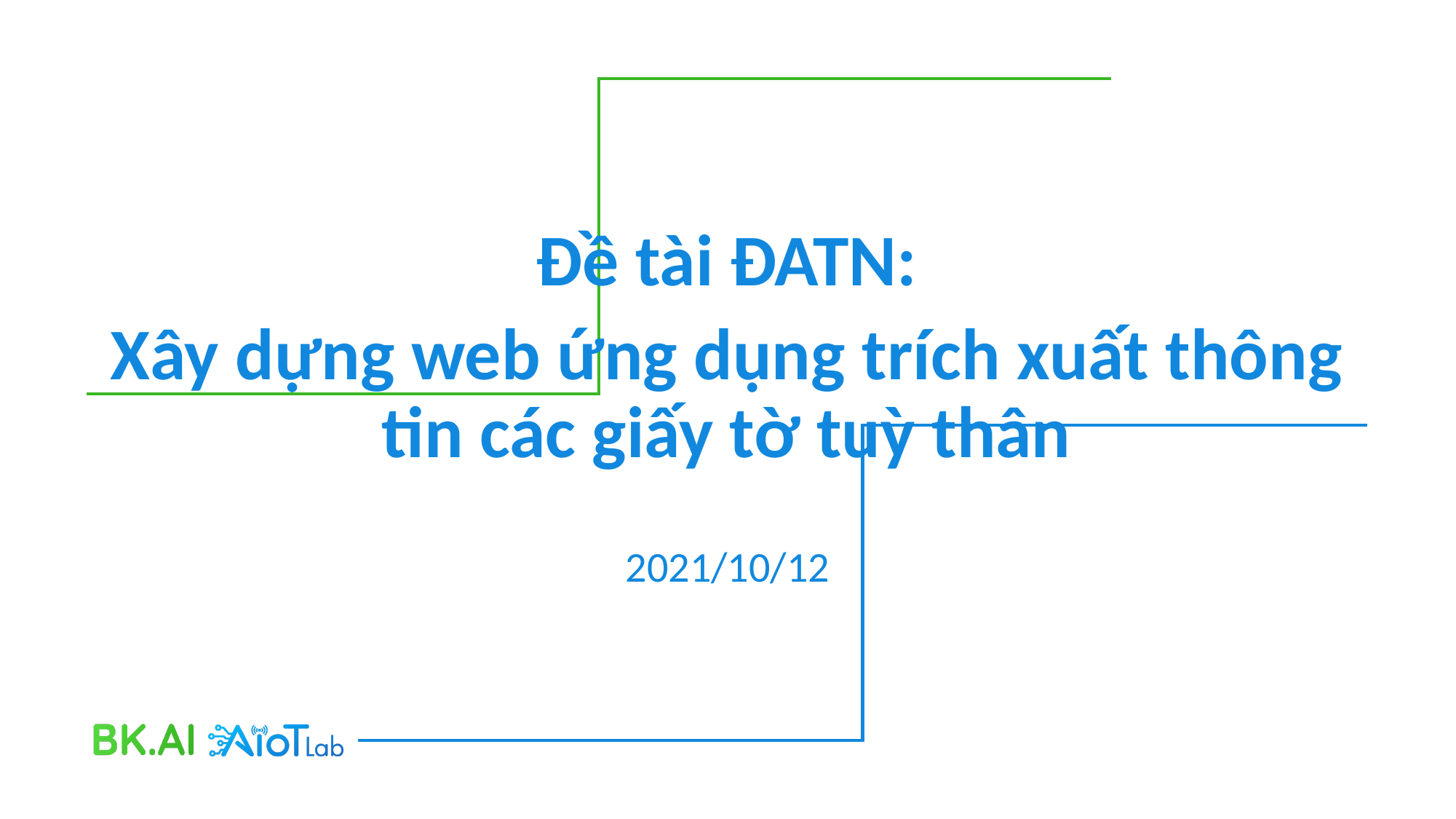

Đề tài ĐATN:
Xây dựng web ứng dụng trích xuất thông tin các giấy tờ tuỳ thân
2021/10/12